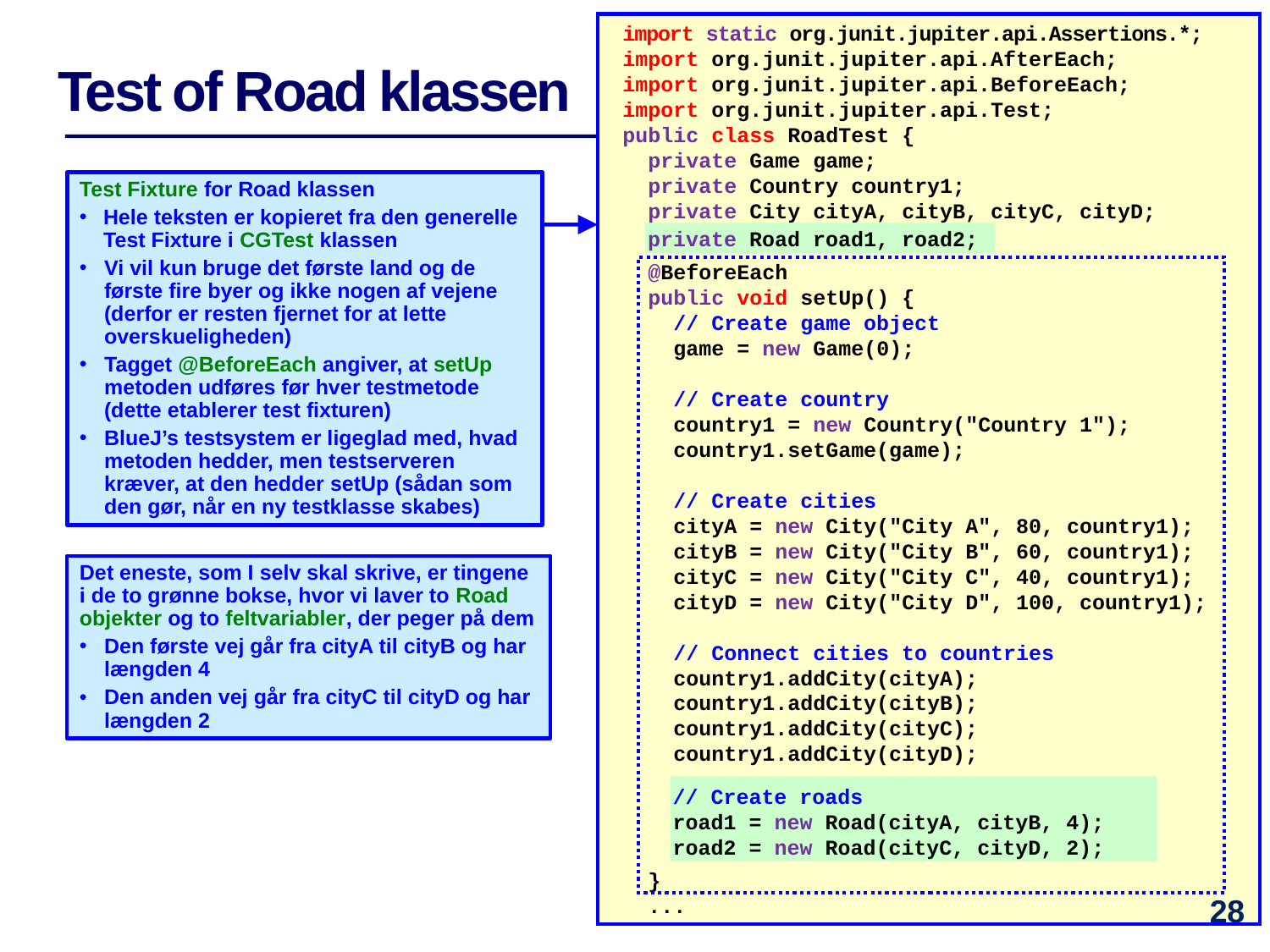

import static org.junit.jupiter.api.Assertions.*;
import org.junit.jupiter.api.AfterEach;
import org.junit.jupiter.api.BeforeEach;
import org.junit.jupiter.api.Test;
public class RoadTest {
  private Game game;
  private Country country1;
  private City cityA, cityB, cityC, cityD;

  @BeforeEach
  public void setUp() {
    // Create game object
    game = new Game(0);

    // Create country
    country1 = new Country("Country 1");
    country1.setGame(game);

    // Create cities
    cityA = new City("City A", 80, country1);
    cityB = new City("City B", 60, country1);
    cityC = new City("City C", 40, country1);
    cityD = new City("City D", 100, country1);

    // Connect cities to countries
    country1.addCity(cityA);
    country1.addCity(cityB);
    country1.addCity(cityC);
    country1.addCity(cityD);

  }
  ...
Test of Road klassen
Test Fixture for Road klassen
Hele teksten er kopieret fra den generelle Test Fixture i CGTest klassen
Vi vil kun bruge det første land og de første fire byer og ikke nogen af vejene (derfor er resten fjernet for at lette overskueligheden)
Tagget @BeforeEach angiver, at setUp metoden udføres før hver testmetode (dette etablerer test fixturen)
BlueJ’s testsystem er ligeglad med, hvad metoden hedder, men testserveren kræver, at den hedder setUp (sådan som den gør, når en ny testklasse skabes)
private Road road1, road2;

Det eneste, som I selv skal skrive, er tingene i de to grønne bokse, hvor vi laver to Road objekter og to feltvariabler, der peger på dem
Den første vej går fra cityA til cityB og har længden 4
Den anden vej går fra cityC til cityD og har længden 2
// Create roads
road1 = new Road(cityA, cityB, 4);
road2 = new Road(cityC, cityD, 2);
28